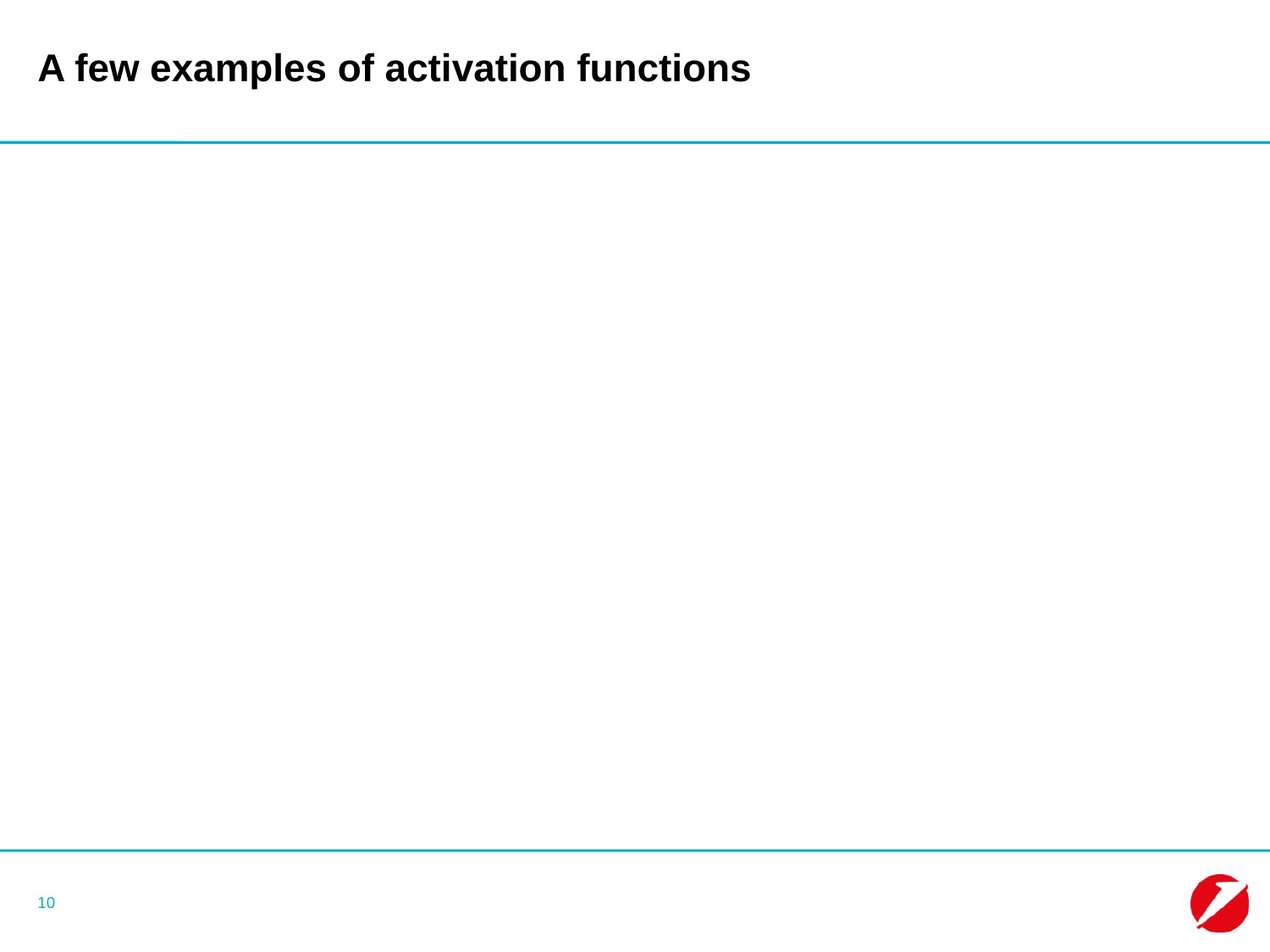

# A few examples of activation functions

10